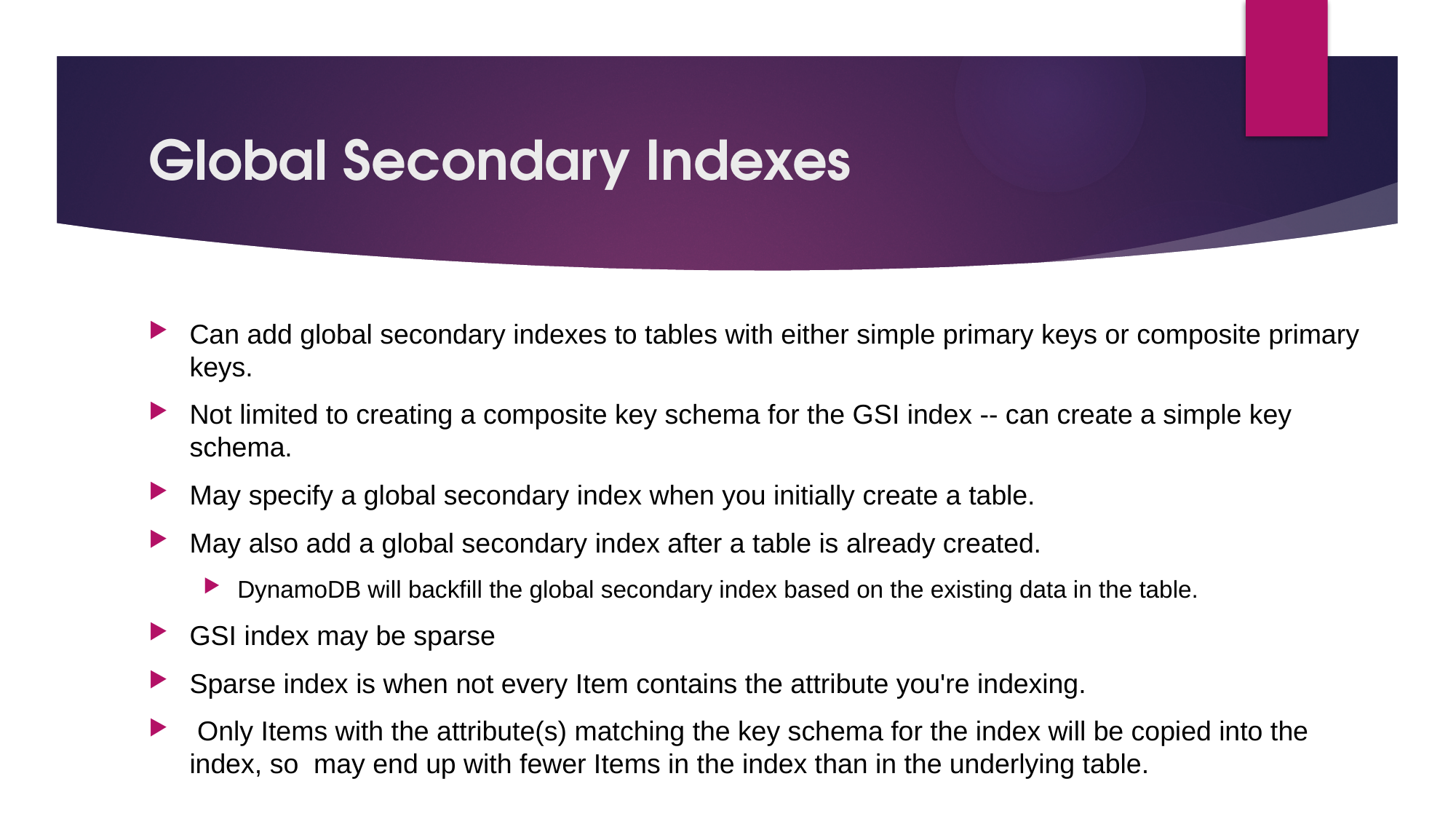

# Global Secondary Indexes
Can add global secondary indexes to tables with either simple primary keys or composite primary keys.
Not limited to creating a composite key schema for the GSI index -- can create a simple key schema.
May specify a global secondary index when you initially create a table.
May also add a global secondary index after a table is already created.
DynamoDB will backfill the global secondary index based on the existing data in the table.
GSI index may be sparse
Sparse index is when not every Item contains the attribute you're indexing.
 Only Items with the attribute(s) matching the key schema for the index will be copied into the index, so  may end up with fewer Items in the index than in the underlying table.